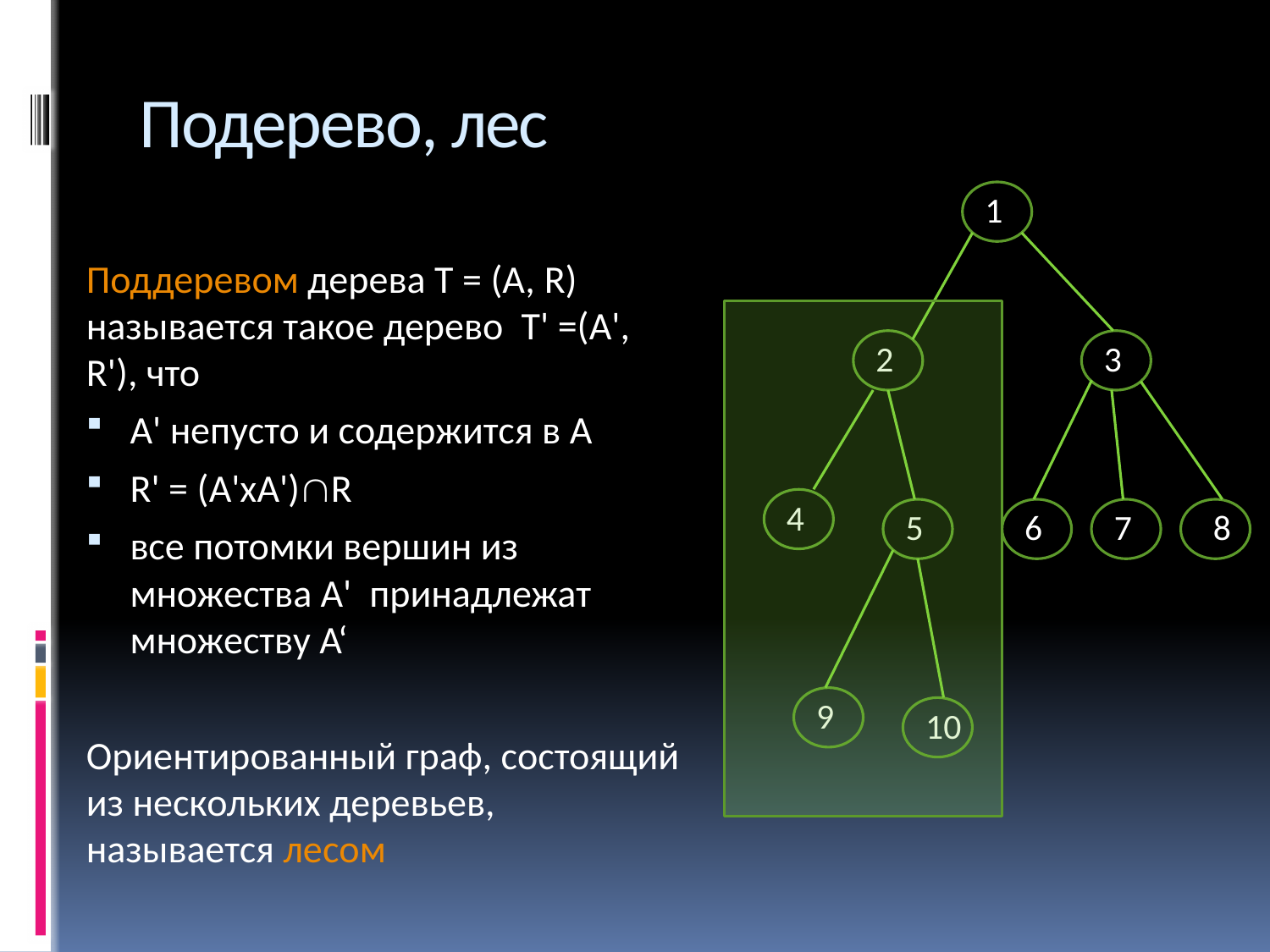

# Подерево, лес

1
Поддеревом дерева Т = (А, R) называется такое дерево  T' =(А', R'), что
А' непусто и содержится в A
R' = (A'хA')∩R
все потомки вершин из множества А'  принадлежат множеству А‘

Ориентированный граф, состоящий из нескольких деревьев, называется лесом

2

3

4

5

6

7

8

9

10